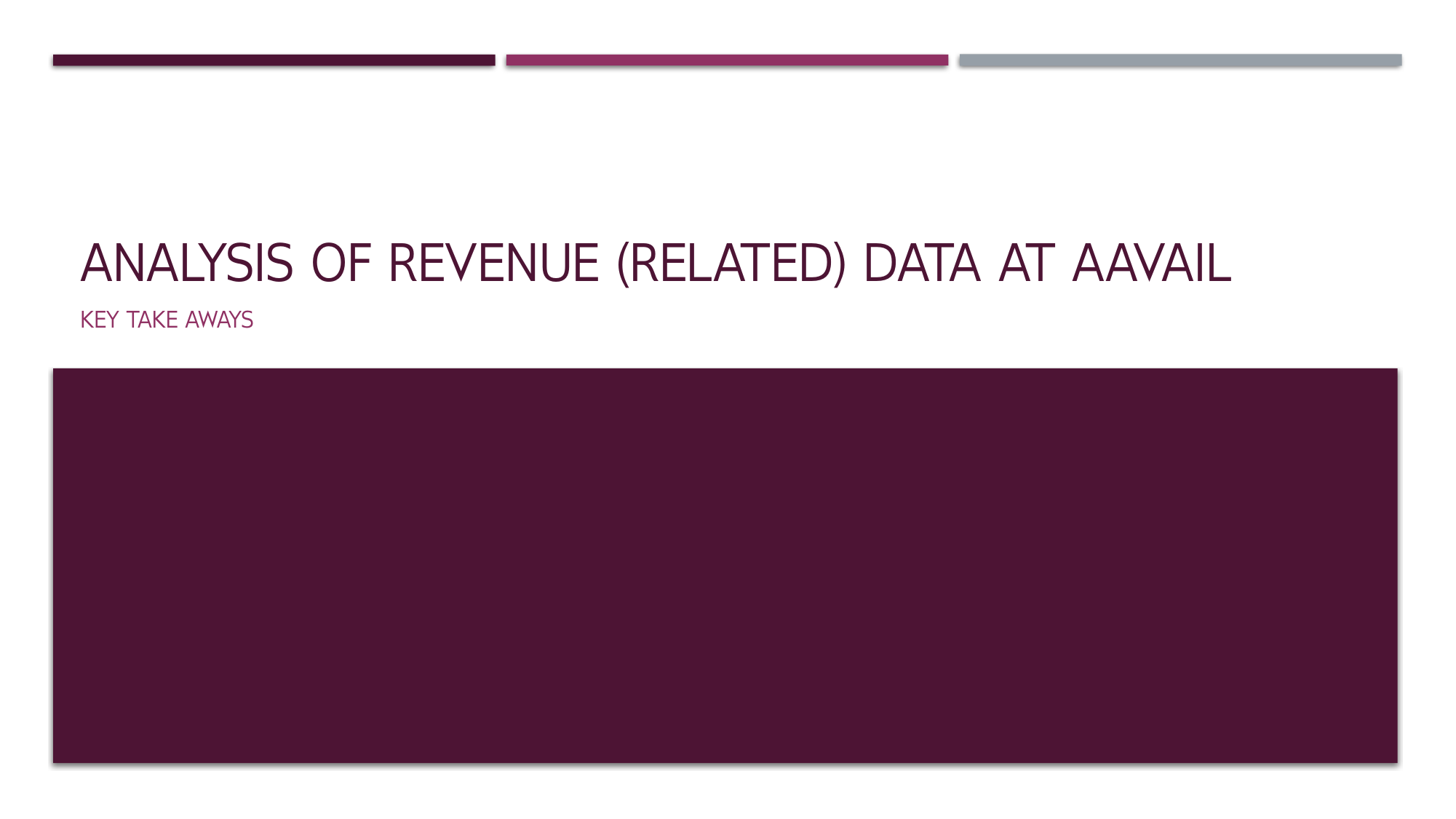

# Analysis of Revenue (related) Data at AAVAIL
Key Take Aways